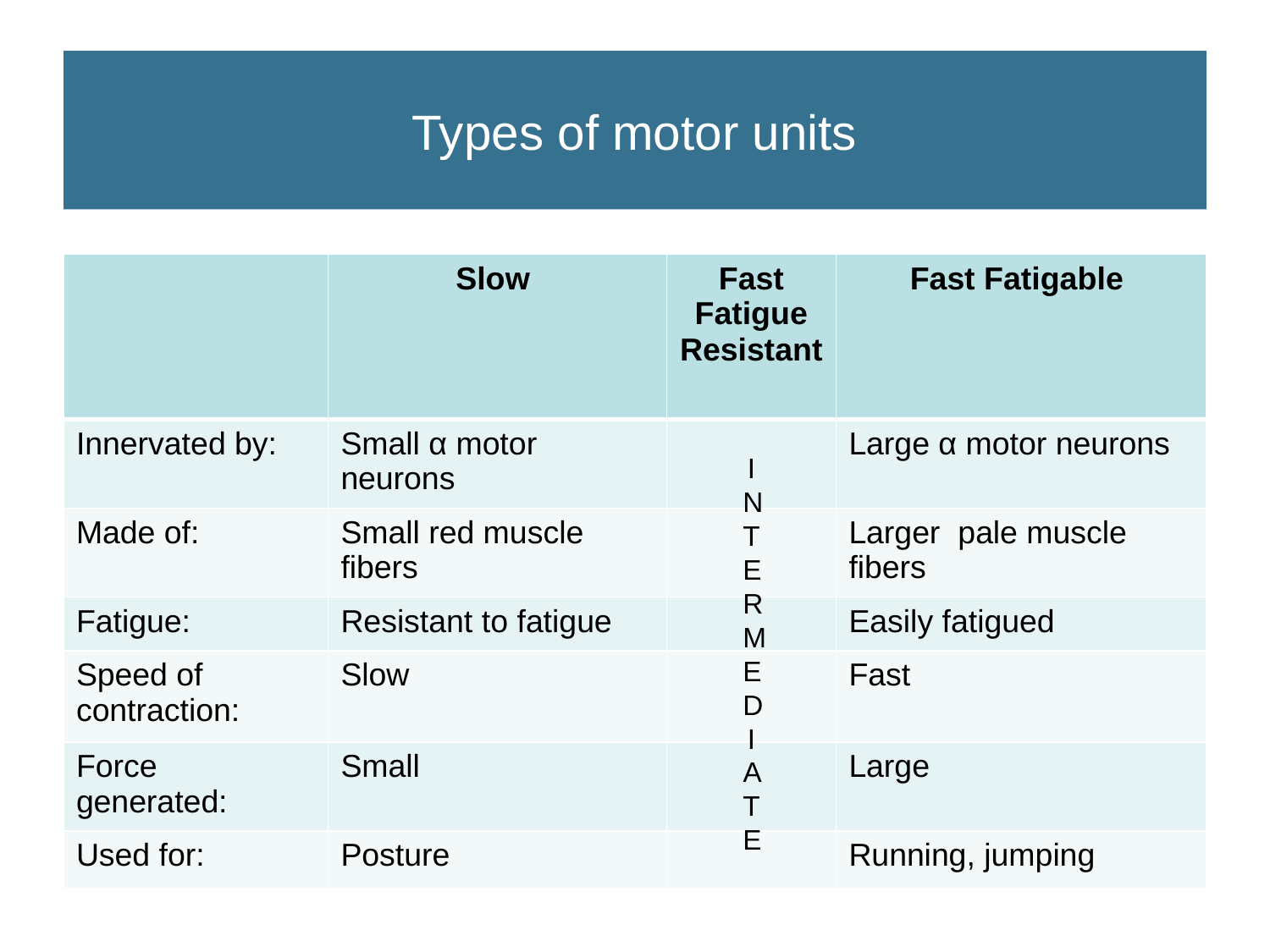

# Types of motor units
|  | Slow | Fast Fatigue Resistant | Fast Fatigable |
| --- | --- | --- | --- |
| Innervated by: | Small α motor neurons |  | Large α motor neurons |
| Made of: | Small red muscle fibers |  | Larger pale muscle fibers |
| Fatigue: | Resistant to fatigue |  | Easily fatigued |
| Speed of contraction: | Slow |  | Fast |
| Force generated: | Small |  | Large |
| Used for: | Posture |  | Running, jumping |
Intermediate